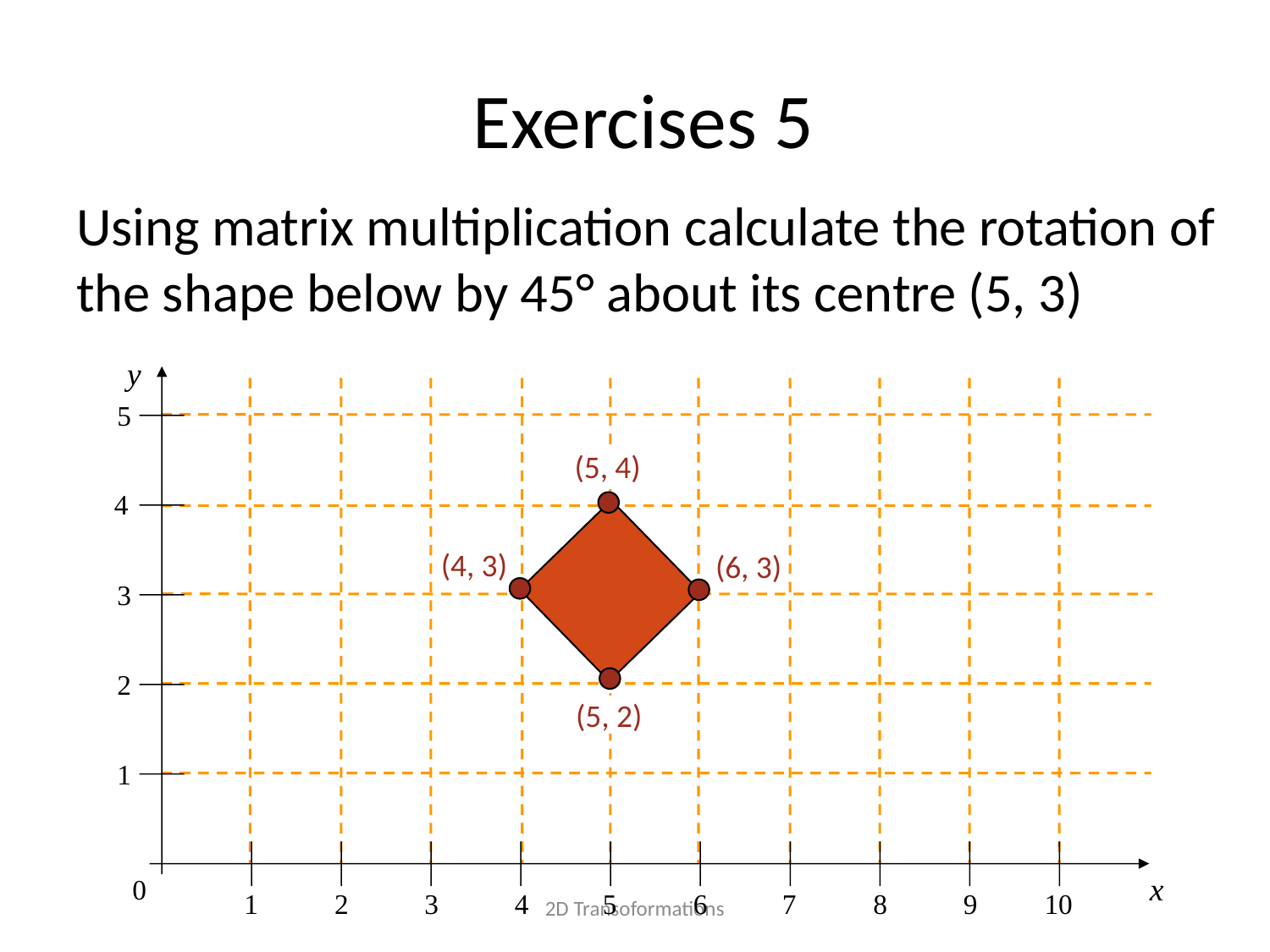

# Exercises 5
Using matrix multiplication calculate the rotation of the shape below by 45° about its centre (5, 3)
y

5

(5, 4)
4

(4, 3)
(6, 3)
3

2

(5, 2)
1

x

0
1
2
3
4
5
6
7
8
9
10

2D Transoformations
33